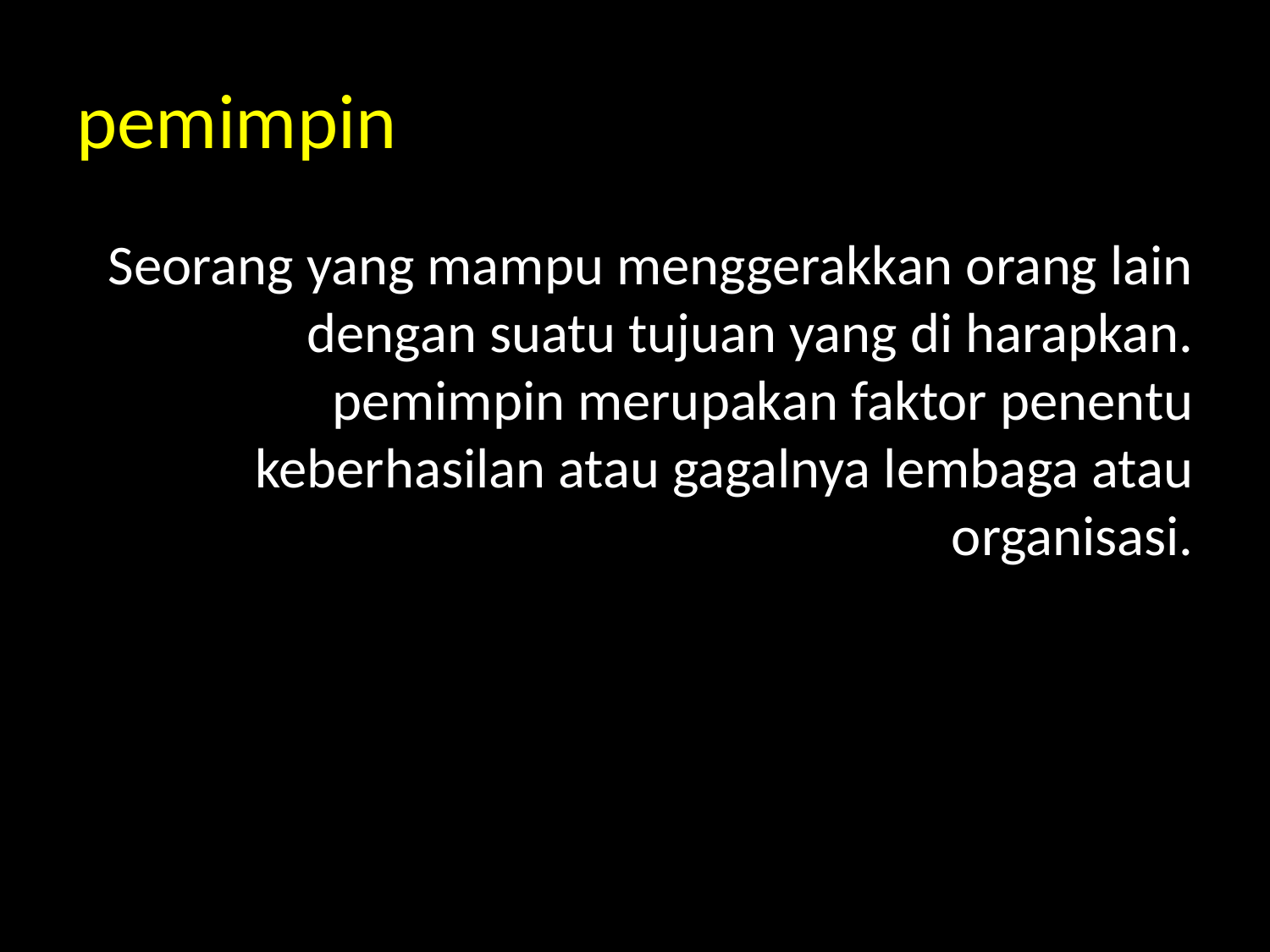

# pemimpin
Seorang yang mampu menggerakkan orang lain dengan suatu tujuan yang di harapkan. pemimpin merupakan faktor penentu keberhasilan atau gagalnya lembaga atau organisasi.